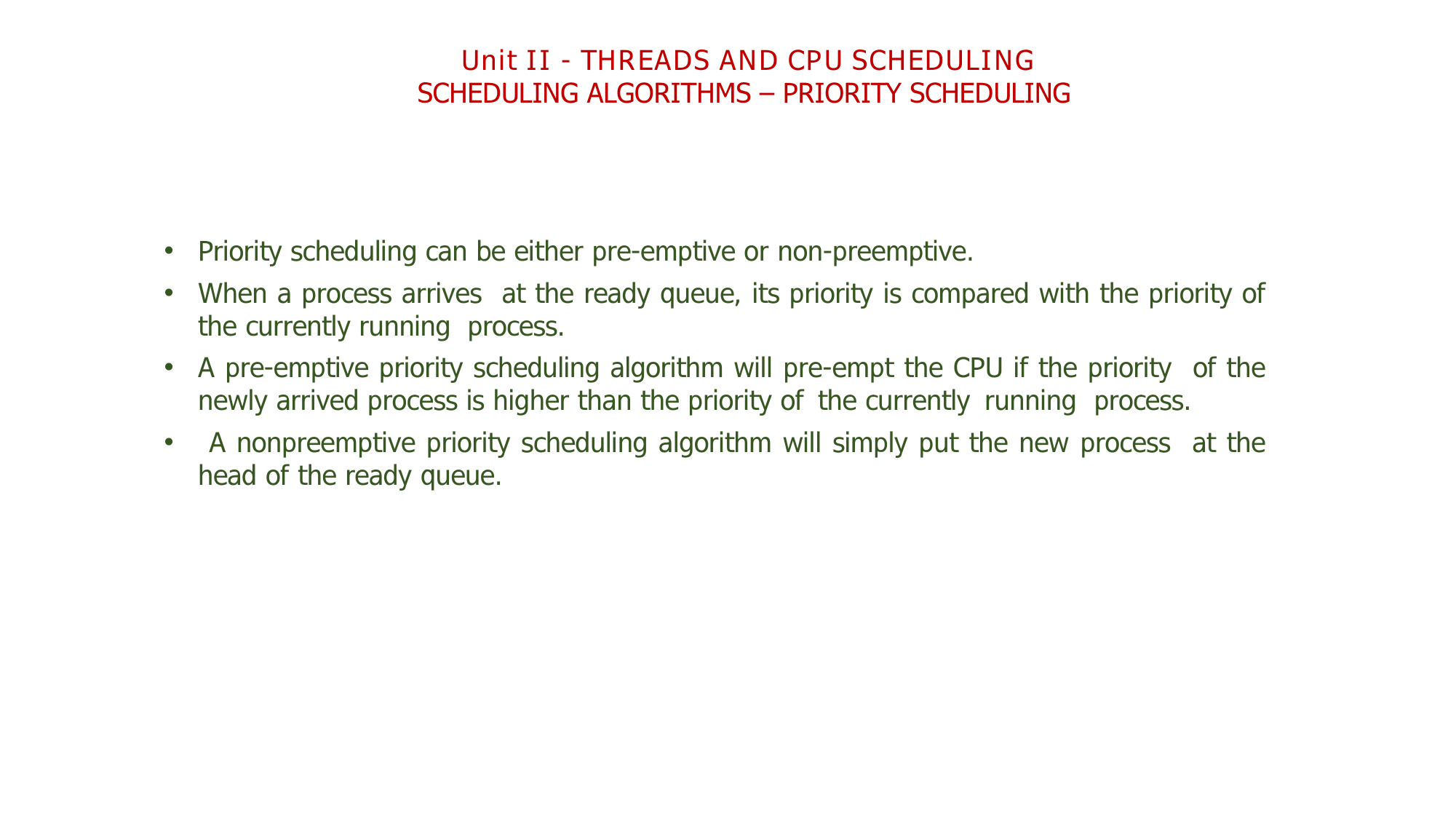

Unit II - THREADS AND CPU SCHEDULING
SCHEDULING ALGORITHMS – PRIORITY SCHEDULING

Priority scheduling can be either pre-emptive or non-preemptive.
When a process arrives  at the ready queue, its priority is compared with the priority of the currently running  process.
A pre-emptive priority scheduling algorithm will pre-empt the CPU if the priority  of the newly arrived process is higher than the priority of the currently running  process.
 A nonpreemptive priority scheduling algorithm will simply put the new process  at the head of the ready queue.